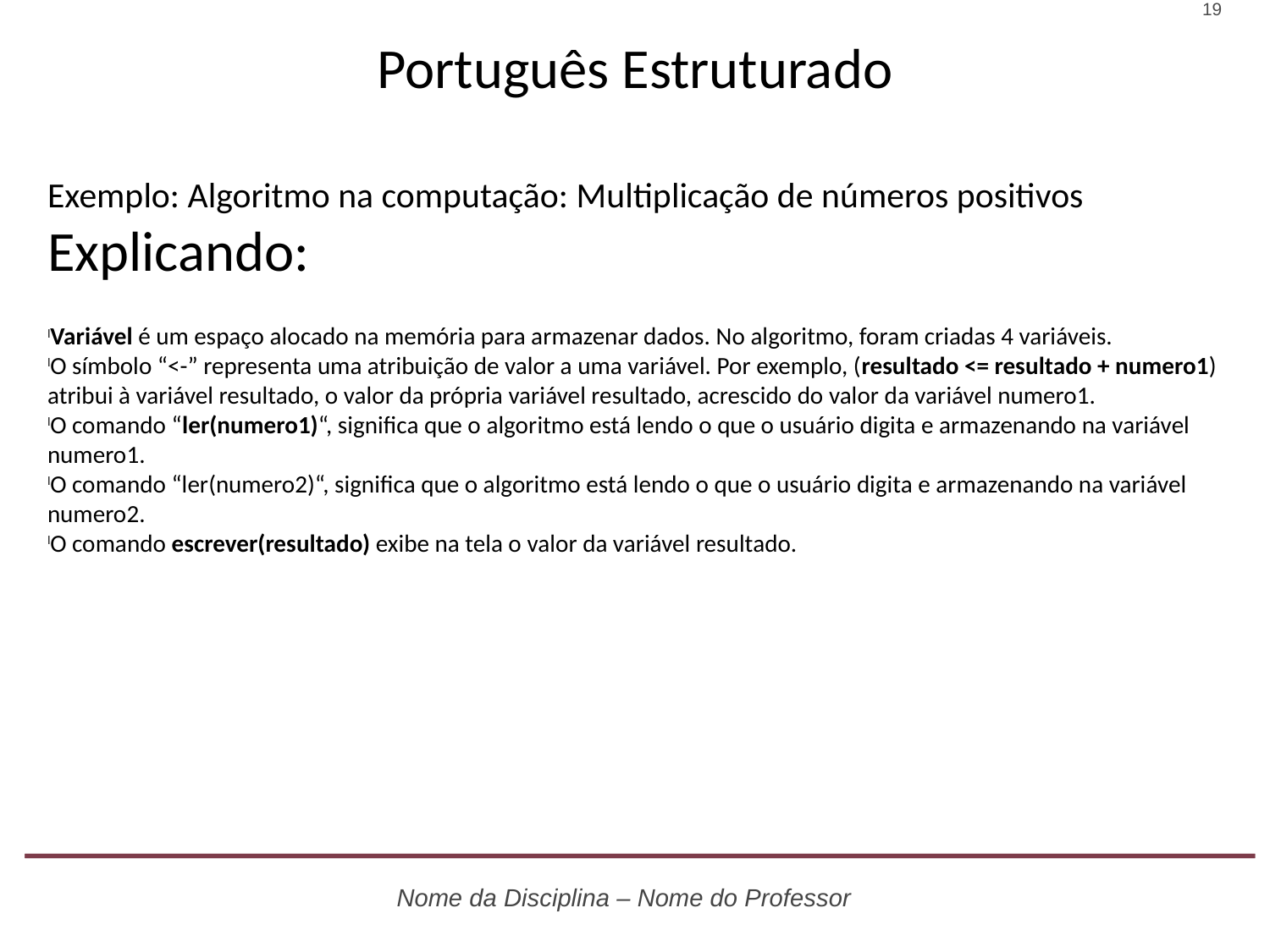

Português Estruturado
Exemplo: Algoritmo na computação: Multiplicação de números positivos
Explicando:

Variável é um espaço alocado na memória para armazenar dados. No algoritmo, foram criadas 4 variáveis.
O símbolo “<-” representa uma atribuição de valor a uma variável. Por exemplo, (resultado <= resultado + numero1) atribui à variável resultado, o valor da própria variável resultado, acrescido do valor da variável numero1.
O comando “ler(numero1)“, significa que o algoritmo está lendo o que o usuário digita e armazenando na variável numero1.
O comando “ler(numero2)“, significa que o algoritmo está lendo o que o usuário digita e armazenando na variável numero2.
O comando escrever(resultado) exibe na tela o valor da variável resultado.